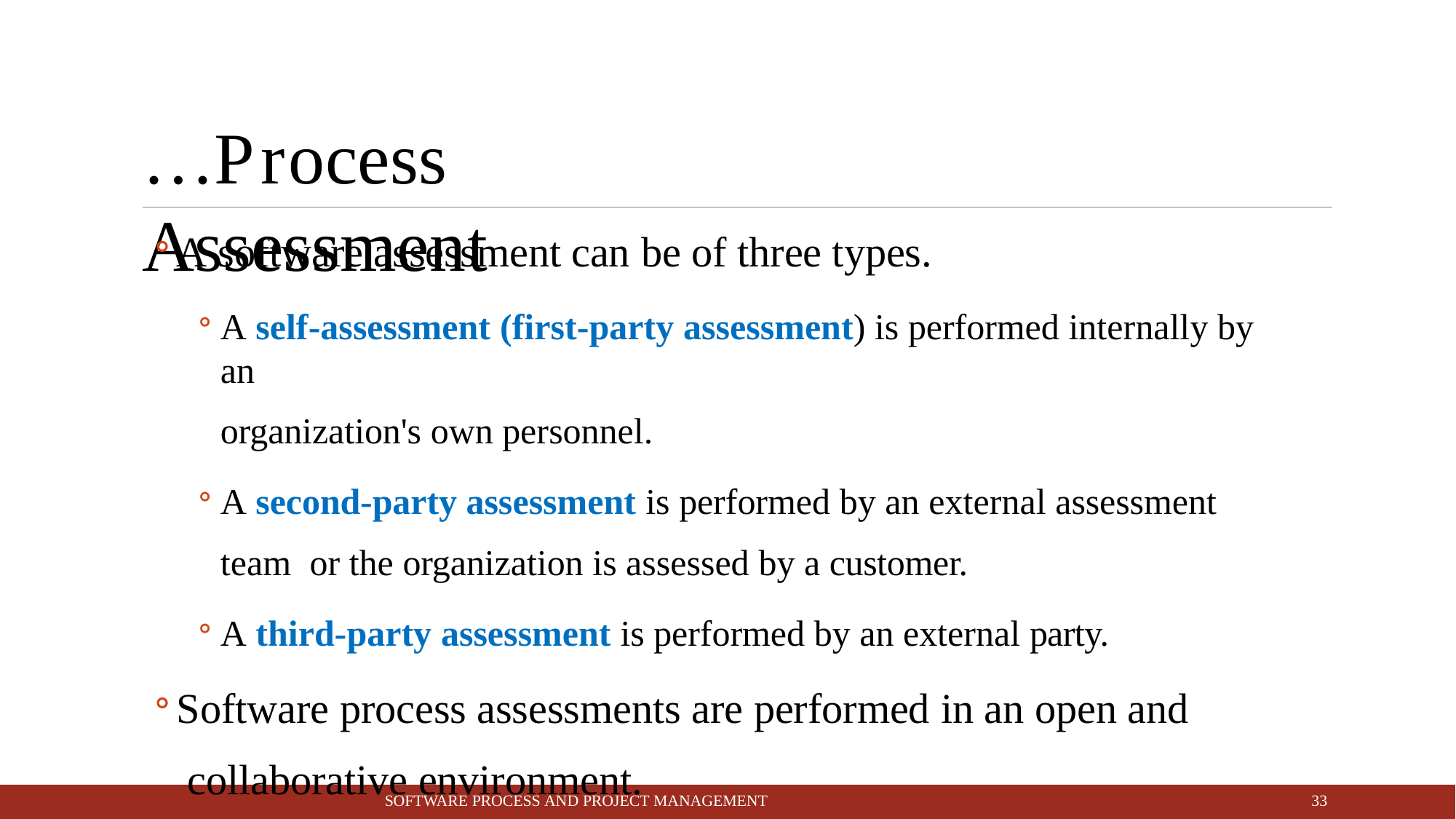

# …Process Assessment
A software assessment can be of three types.
A self-assessment (first-party assessment) is performed internally by an
organization's own personnel.
A second-party assessment is performed by an external assessment team  or the organization is assessed by a customer.
A third-party assessment is performed by an external party.
Software process assessments are performed in an open and  collaborative environment.
33
SOFTWARE PROCESS AND PROJECT MANAGEMENT